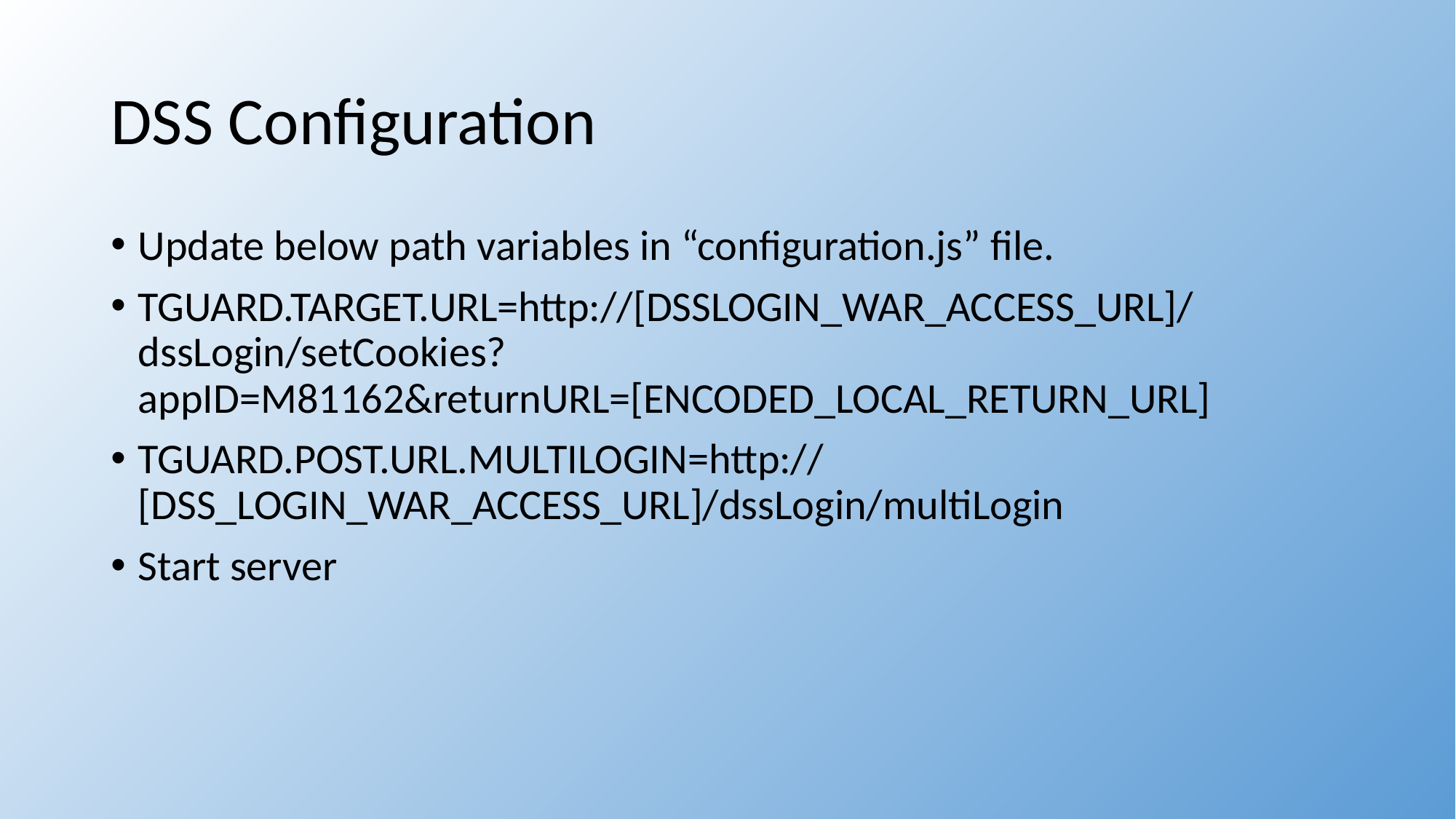

# DSS Configuration
Update below path variables in “configuration.js” file.
TGUARD.TARGET.URL=http://[DSSLOGIN_WAR_ACCESS_URL]/dssLogin/setCookies?appID=M81162&returnURL=[ENCODED_LOCAL_RETURN_URL]
TGUARD.POST.URL.MULTILOGIN=http://[DSS_LOGIN_WAR_ACCESS_URL]/dssLogin/multiLogin
Start server